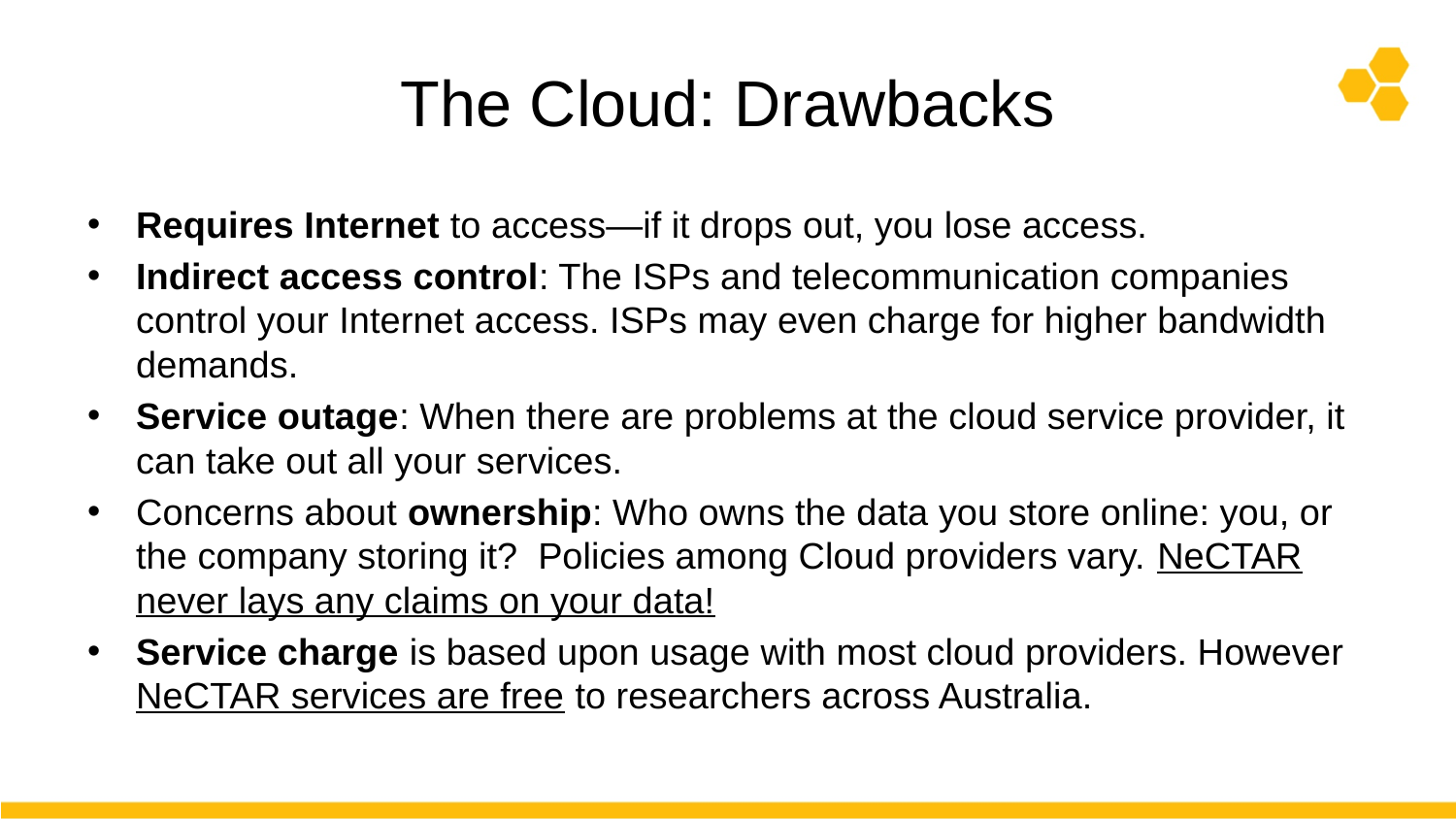

# The Cloud: Drawbacks
Requires Internet to access—if it drops out, you lose access.
Indirect access control: The ISPs and telecommunication companies control your Internet access. ISPs may even charge for higher bandwidth demands.
Service outage: When there are problems at the cloud service provider, it can take out all your services.
Concerns about ownership: Who owns the data you store online: you, or the company storing it?  Policies among Cloud providers vary. NeCTAR never lays any claims on your data!
Service charge is based upon usage with most cloud providers. However NeCTAR services are free to researchers across Australia.